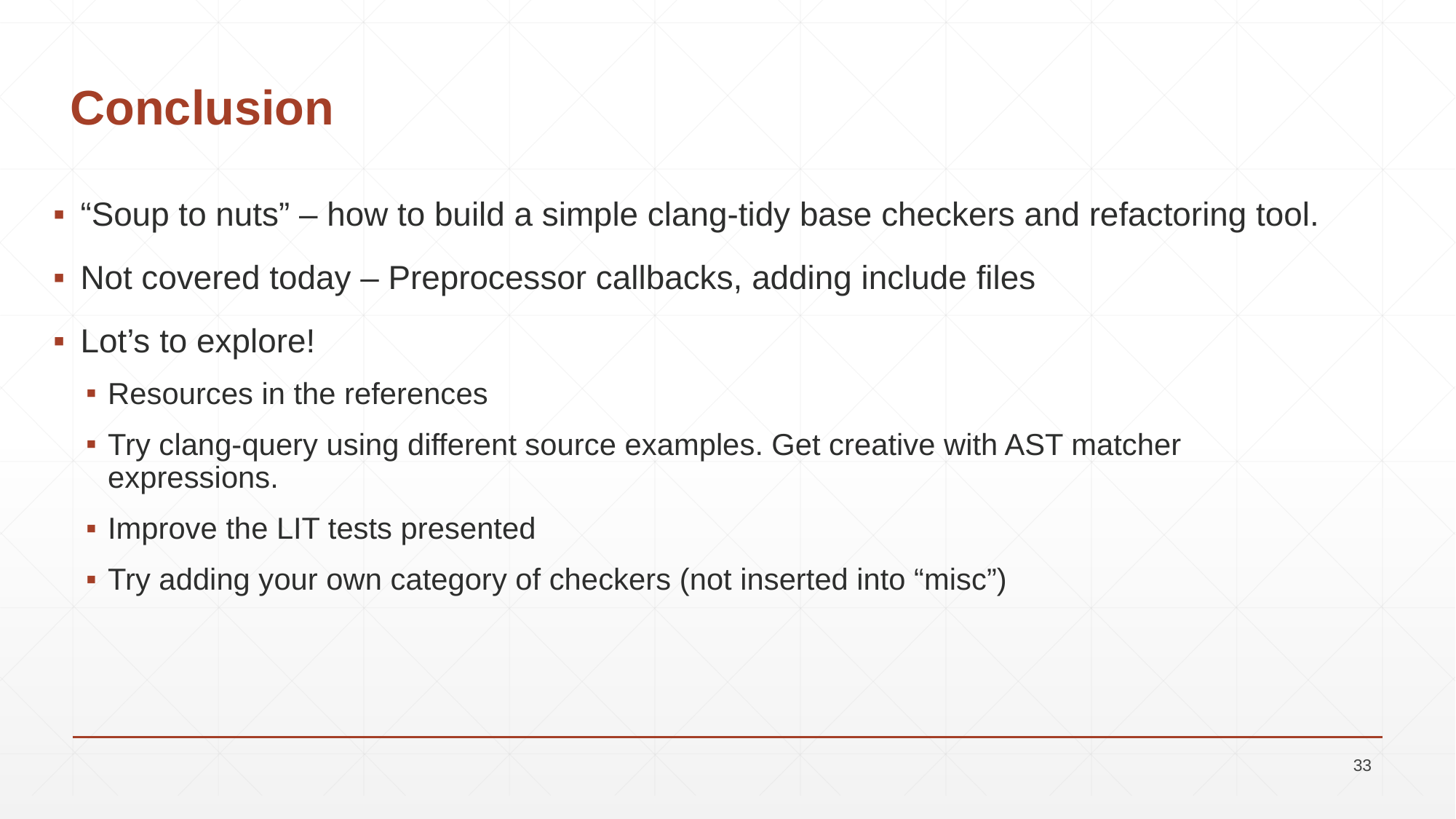

# Conclusion
“Soup to nuts” – how to build a simple clang-tidy base checkers and refactoring tool.
Not covered today – Preprocessor callbacks, adding include files
Lot’s to explore!
Resources in the references
Try clang-query using different source examples. Get creative with AST matcher expressions.
Improve the LIT tests presented
Try adding your own category of checkers (not inserted into “misc”)

33